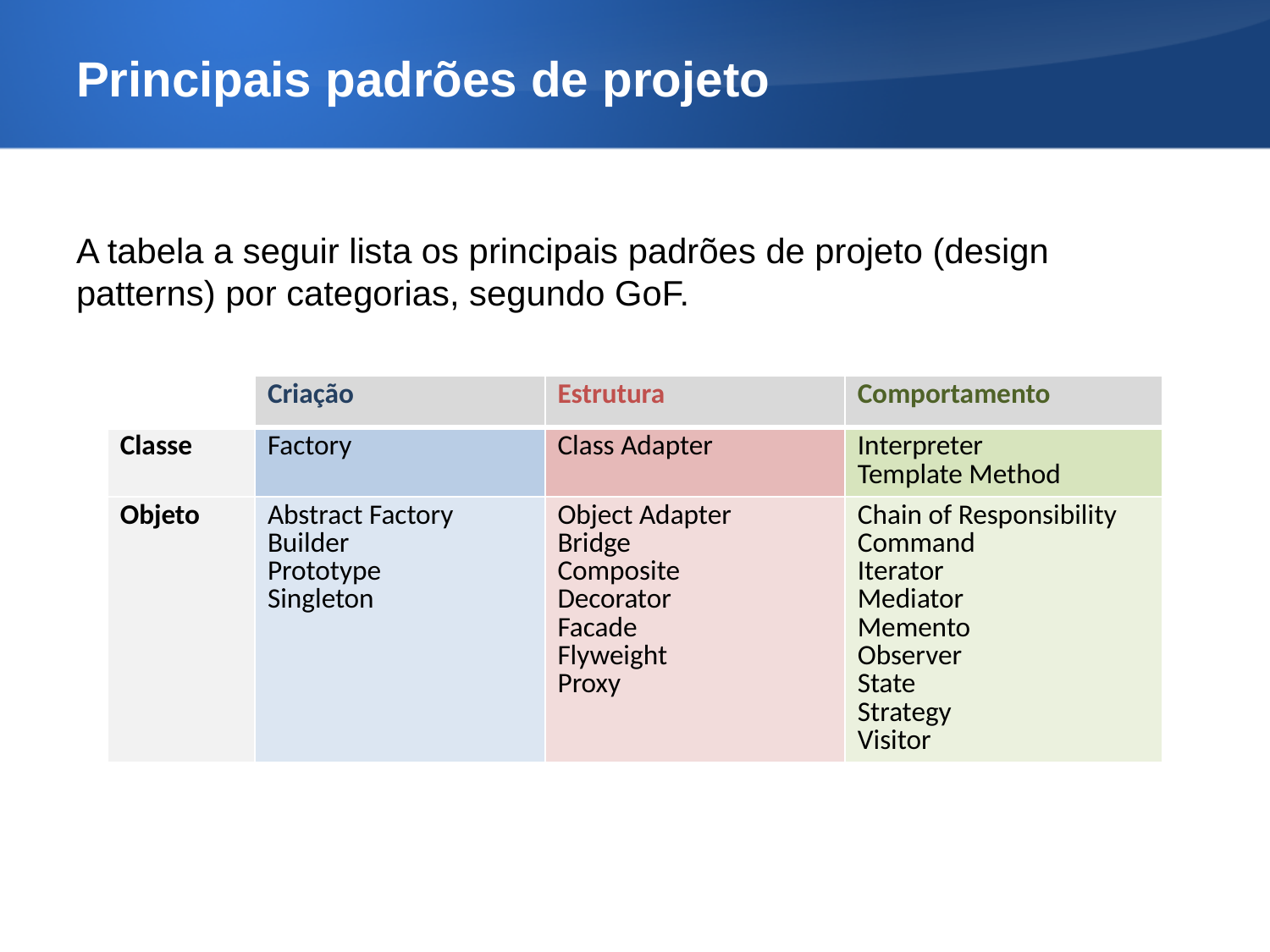

# Principais padrões de projeto
A tabela a seguir lista os principais padrões de projeto (design patterns) por categorias, segundo GoF.

|  | Criação | Estrutura | Comportamento |
| --- | --- | --- | --- |
| Classe | Factory | Class Adapter | Interpreter Template Method |
| Objeto | Abstract Factory Builder Prototype Singleton | Object Adapter Bridge Composite Decorator Facade Flyweight Proxy | Chain of Responsibility Command Iterator Mediator Memento Observer State Strategy Visitor |